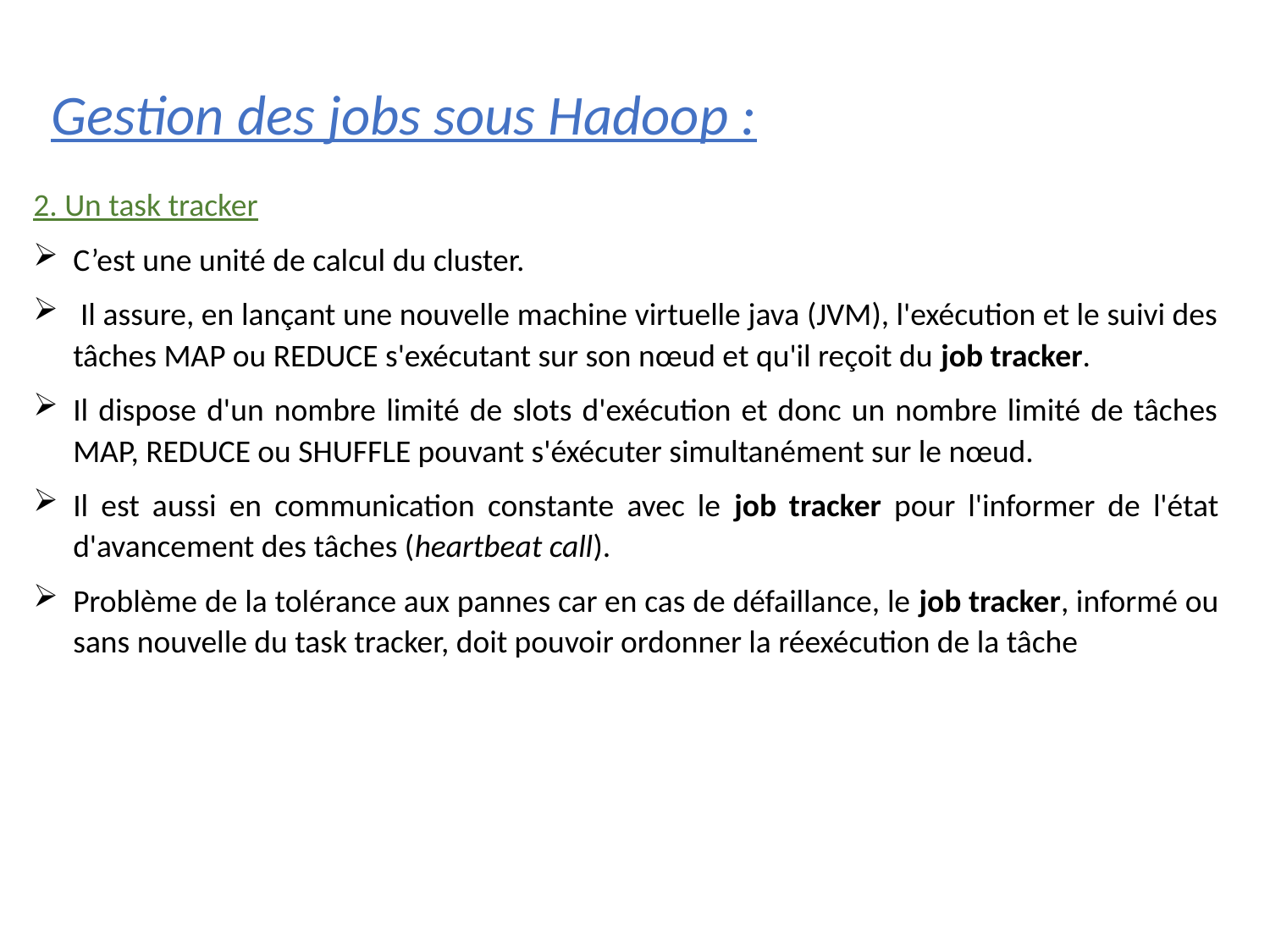

# Gestion des jobs sous Hadoop :

2. Un task tracker
C’est une unité de calcul du cluster.
 Il assure, en lançant une nouvelle machine virtuelle java (JVM), l'exécution et le suivi des tâches MAP ou REDUCE s'exécutant sur son nœud et qu'il reçoit du job tracker.
Il dispose d'un nombre limité de slots d'exécution et donc un nombre limité de tâches MAP, REDUCE ou SHUFFLE pouvant s'éxécuter simultanément sur le nœud.
Il est aussi en communication constante avec le job tracker pour l'informer de l'état d'avancement des tâches (heartbeat call).
Problème de la tolérance aux pannes car en cas de défaillance, le job tracker, informé ou sans nouvelle du task tracker, doit pouvoir ordonner la réexécution de la tâche